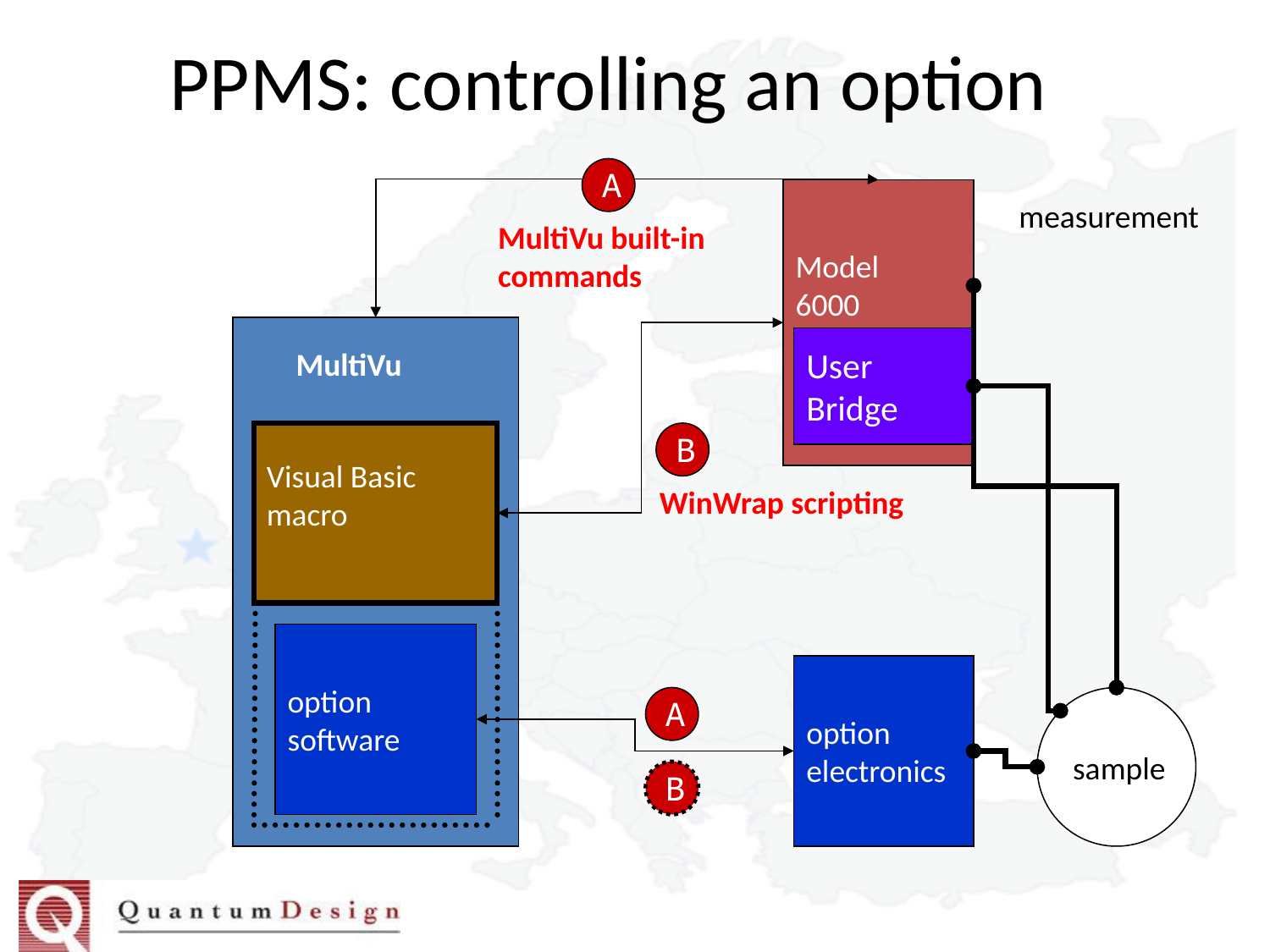

# PPMS: controlling an option
A
Model
6000

measurement
MultiVu built-in
commands

User
Bridge
MultiVu
Visual Basic
macro

B
WinWrap scripting

option
software
option
electronics
A
sample
B